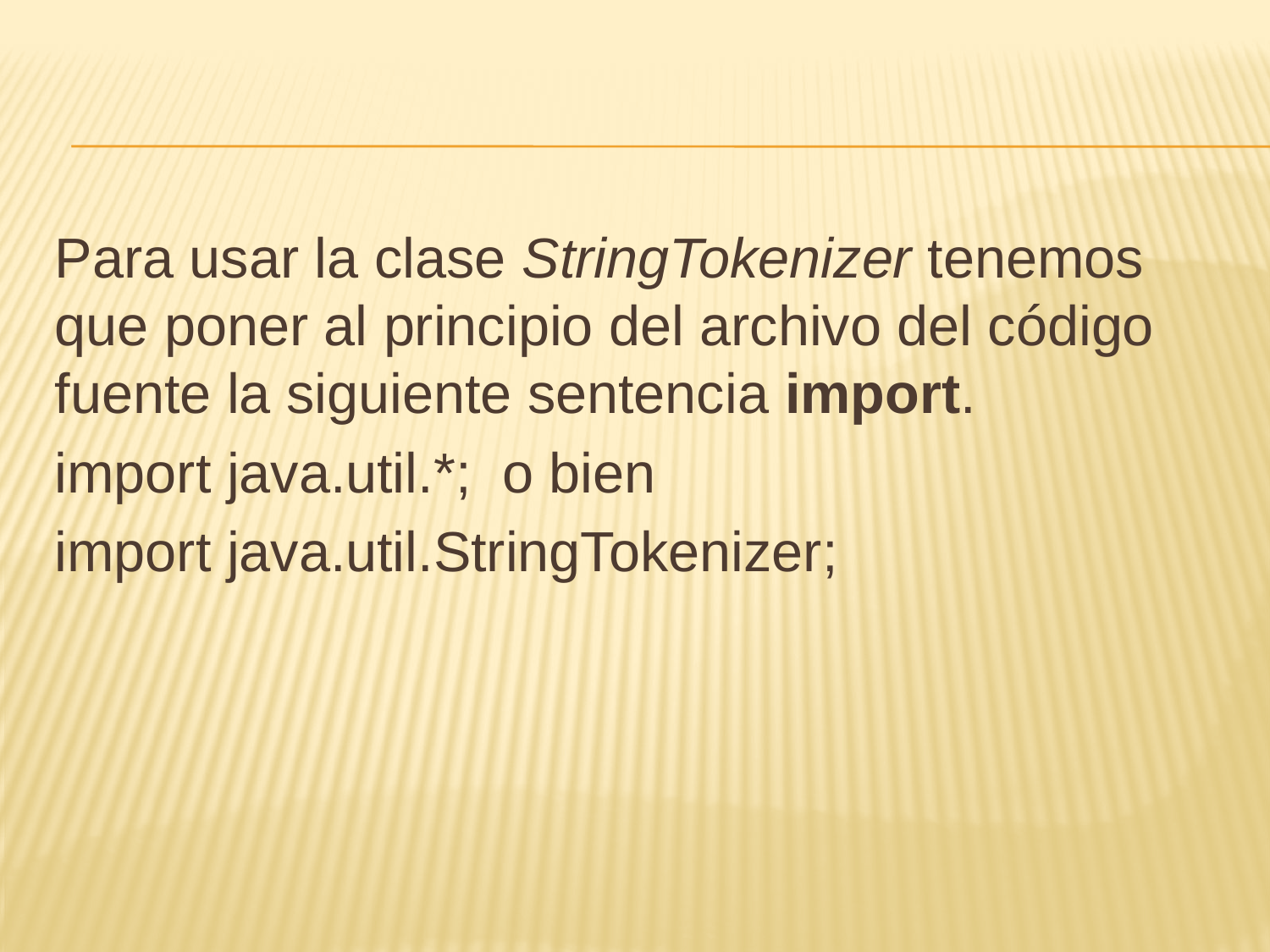

#
Para usar la clase StringTokenizer tenemos que poner al principio del archivo del código fuente la siguiente sentencia import.
import java.util.*;  o bien
import java.util.StringTokenizer;